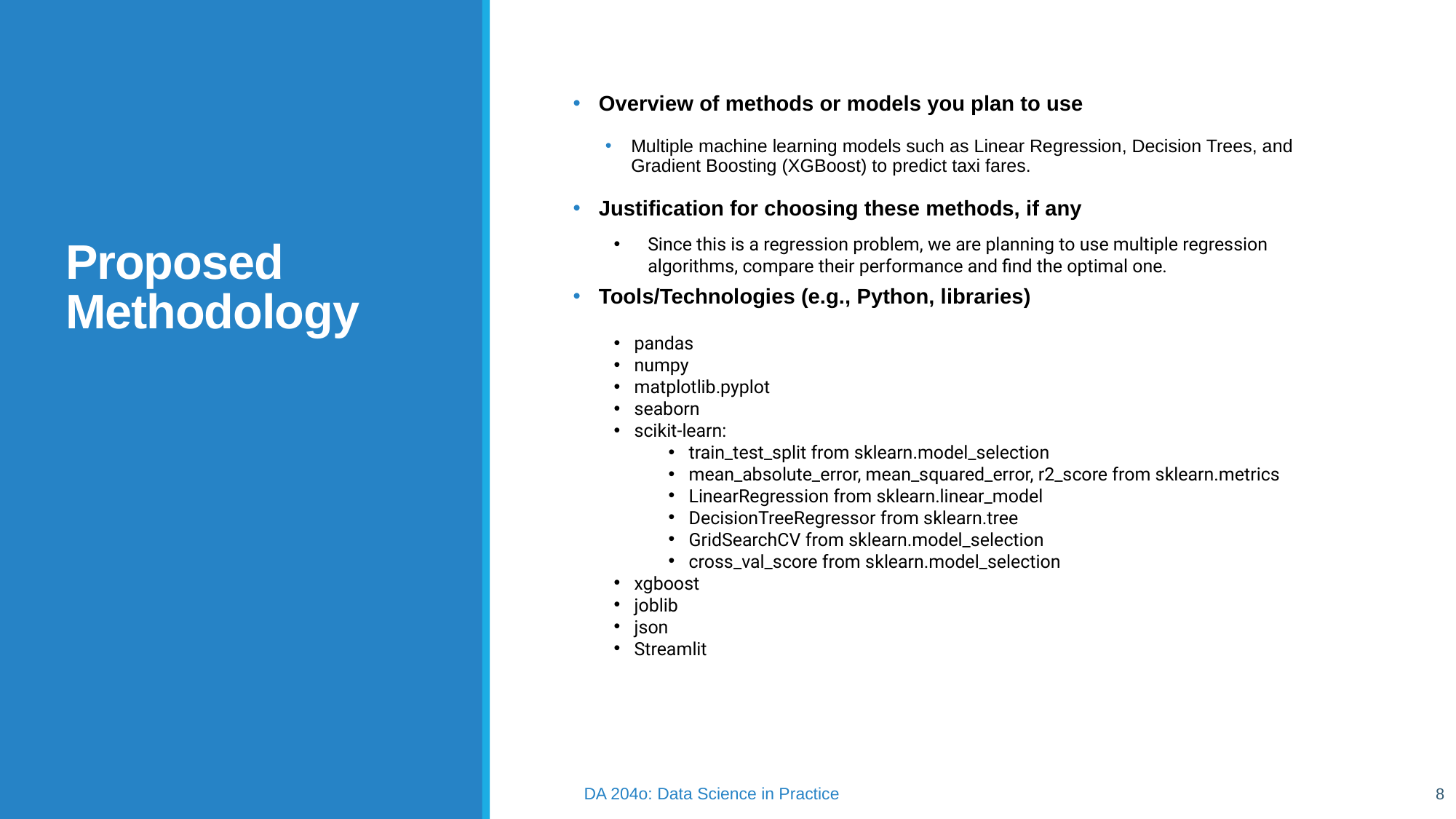

# Proposed Methodology
Overview of methods or models you plan to use
Multiple machine learning models such as Linear Regression, Decision Trees, and Gradient Boosting (XGBoost) to predict taxi fares.
Justification for choosing these methods, if any

Tools/Technologies (e.g., Python, libraries)

Since this is a regression problem, we are planning to use multiple regression algorithms, compare their performance and find the optimal one.
pandas
numpy
matplotlib.pyplot
seaborn
scikit-learn:
train_test_split from sklearn.model_selection
mean_absolute_error, mean_squared_error, r2_score from sklearn.metrics
LinearRegression from sklearn.linear_model
DecisionTreeRegressor from sklearn.tree
GridSearchCV from sklearn.model_selection
cross_val_score from sklearn.model_selection
xgboost
joblib
json
Streamlit
8
DA 204o: Data Science in Practice